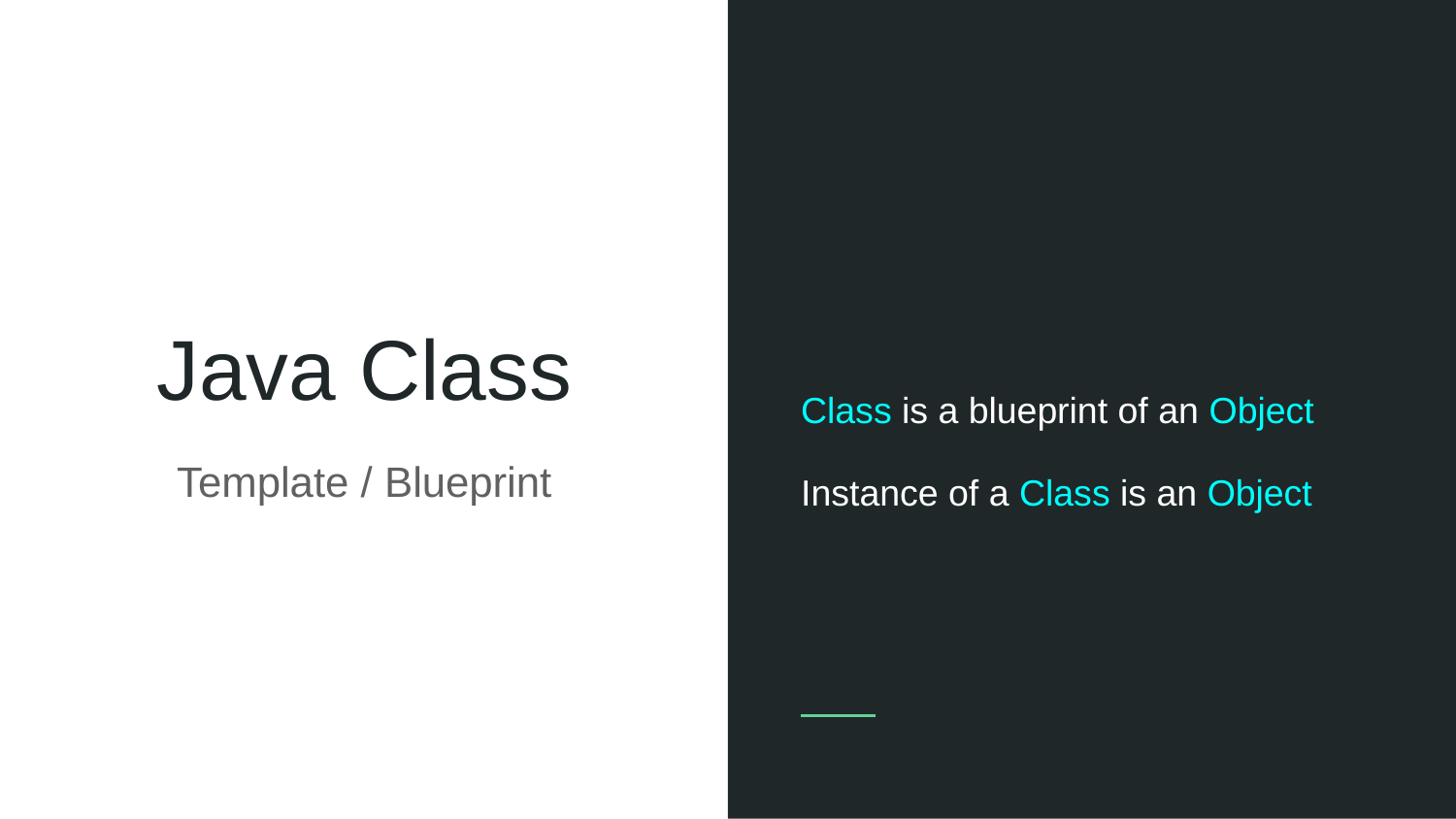

Class is a blueprint of an Object
Instance of a Class is an Object
# Java Class
Template / Blueprint